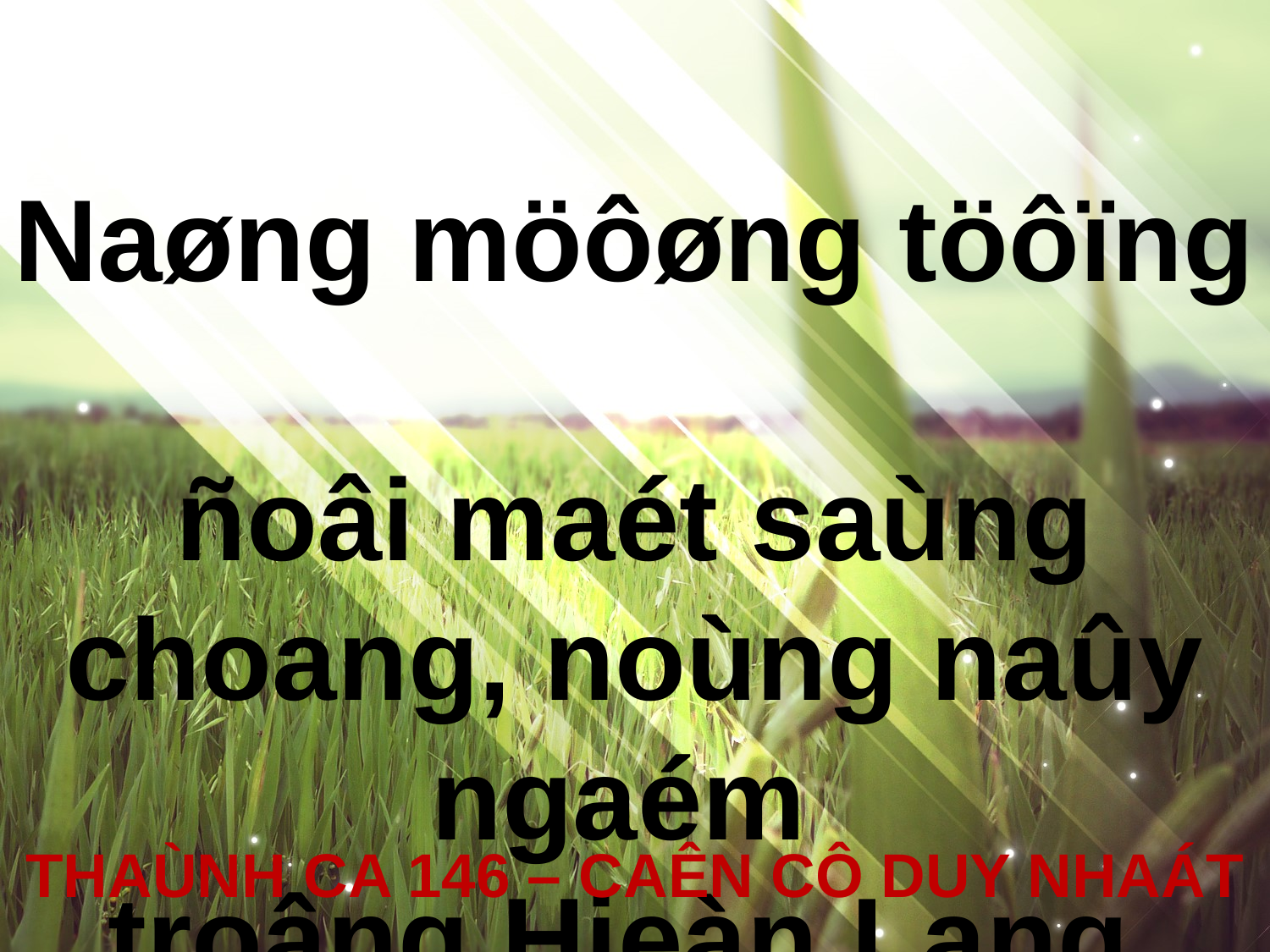

Naøng möôøng töôïng
ñoâi maét saùng choang, noùng naûy ngaém
troâng Hieàn Lang.
THAÙNH CA 146 – CAÊN CÔ DUY NHAÁT